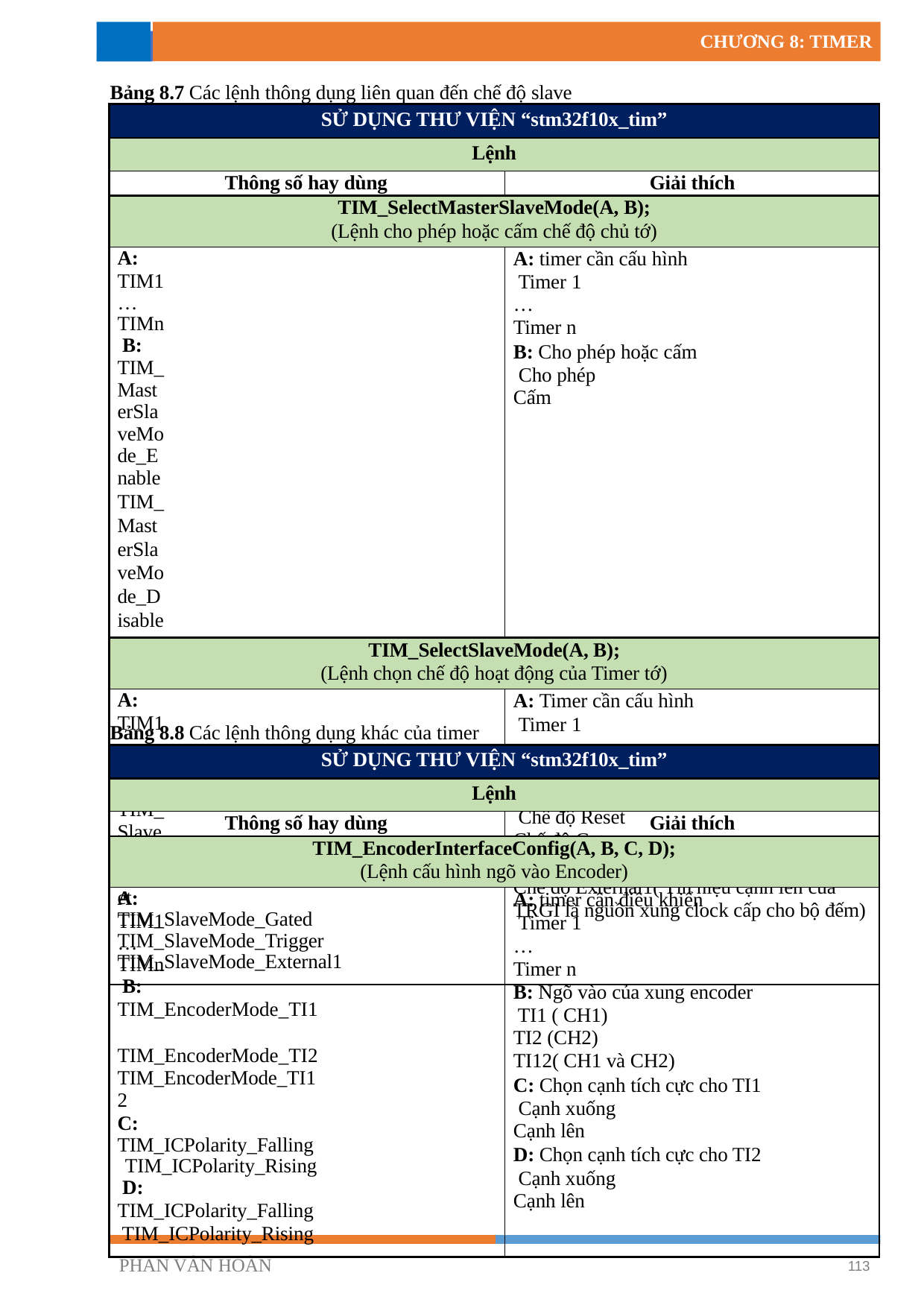

CHƯƠNG 8: TIMER

Bảng 8.7 Các lệnh thông dụng liên quan đến chế độ slave
| SỬ DỤNG THƯ VIỆN “stm32f10x\_tim” |  |
| --- | --- |
| Lệnh |  |
| Thông số hay dùng | Giải thích |
| TIM\_SelectMasterSlaveMode(A, B); (Lệnh cho phép hoặc cấm chế độ chủ tớ) |  |
| A: TIM1 … TIMn B: TIM\_MasterSlaveMode\_Enable TIM\_MasterSlaveMode\_Disable | A: timer cần cấu hình Timer 1 … Timer n B: Cho phép hoặc cấm Cho phép Cấm |
| TIM\_SelectSlaveMode(A, B); (Lệnh chọn chế độ hoạt động của Timer tớ) |  |
| A: TIM1 … TIMn B: TIM\_SlaveMode\_Reset TIM\_SlaveMode\_Gated TIM\_SlaveMode\_Trigger TIM\_SlaveMode\_External1 | A: Timer cần cấu hình Timer 1 … Timer n B: Chế độ hoạt động Chế độ Reset Chế độ Gate Chế độ Trigger Chế độ External1( Tín hiệu cạnh lên của TRGI là nguồn xung clock cấp cho bộ đếm) |
Bảng 8.8 Các lệnh thông dụng khác của timer
| SỬ DỤNG THƯ VIỆN “stm32f10x\_tim” |  |
| --- | --- |
| Lệnh |  |
| Thông số hay dùng | Giải thích |
| TIM\_EncoderInterfaceConfig(A, B, C, D); (Lệnh cấu hình ngõ vào Encoder) |  |
| A: TIM1 … TIMn B: TIM\_EncoderMode\_TI1 TIM\_EncoderMode\_TI2 TIM\_EncoderMode\_TI12 C: TIM\_ICPolarity\_Falling TIM\_ICPolarity\_Rising D: TIM\_ICPolarity\_Falling TIM\_ICPolarity\_Rising | A: timer cần điều khiển Timer 1 … Timer n B: Ngõ vào của xung encoder TI1 ( CH1) TI2 (CH2) TI12( CH1 và CH2) C: Chọn cạnh tích cực cho TI1 Cạnh xuống Cạnh lên D: Chọn cạnh tích cực cho TI2 Cạnh xuống Cạnh lên |

PHAN VÂN HOÀN
113